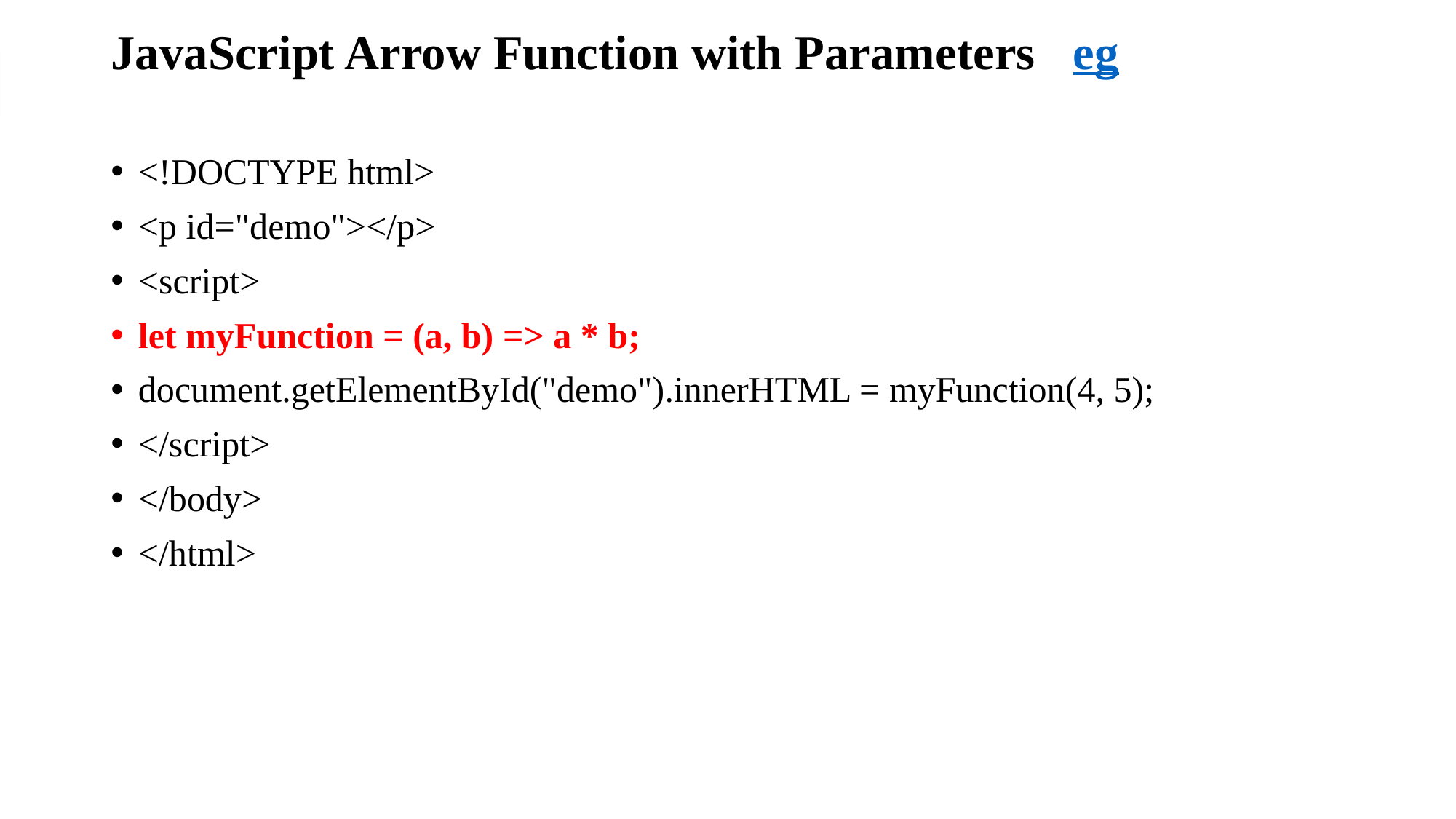

# JavaScript Arrow Function with Parameters   eg ❮ Previou ❮ Pre

<!DOCTYPE html>
<p id="demo"></p>
<script>
let myFunction = (a, b) => a * b;
document.getElementById("demo").innerHTML = myFunction(4, 5);
</script>
</body>
</html>